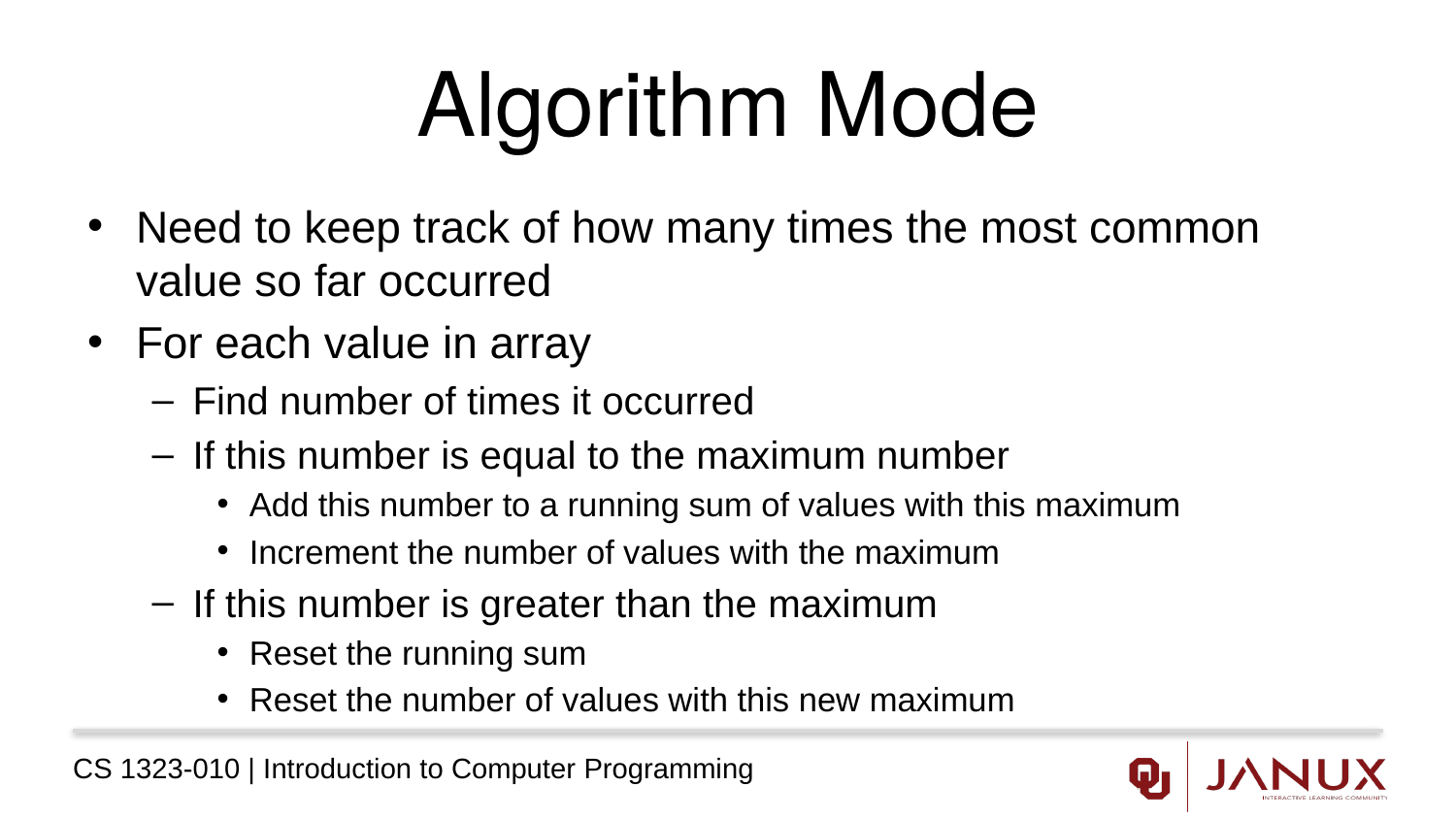

# Algorithm Mode
Need to keep track of how many times the most common value so far occurred
For each value in array
Find number of times it occurred
If this number is equal to the maximum number
Add this number to a running sum of values with this maximum
Increment the number of values with the maximum
If this number is greater than the maximum
Reset the running sum
Reset the number of values with this new maximum